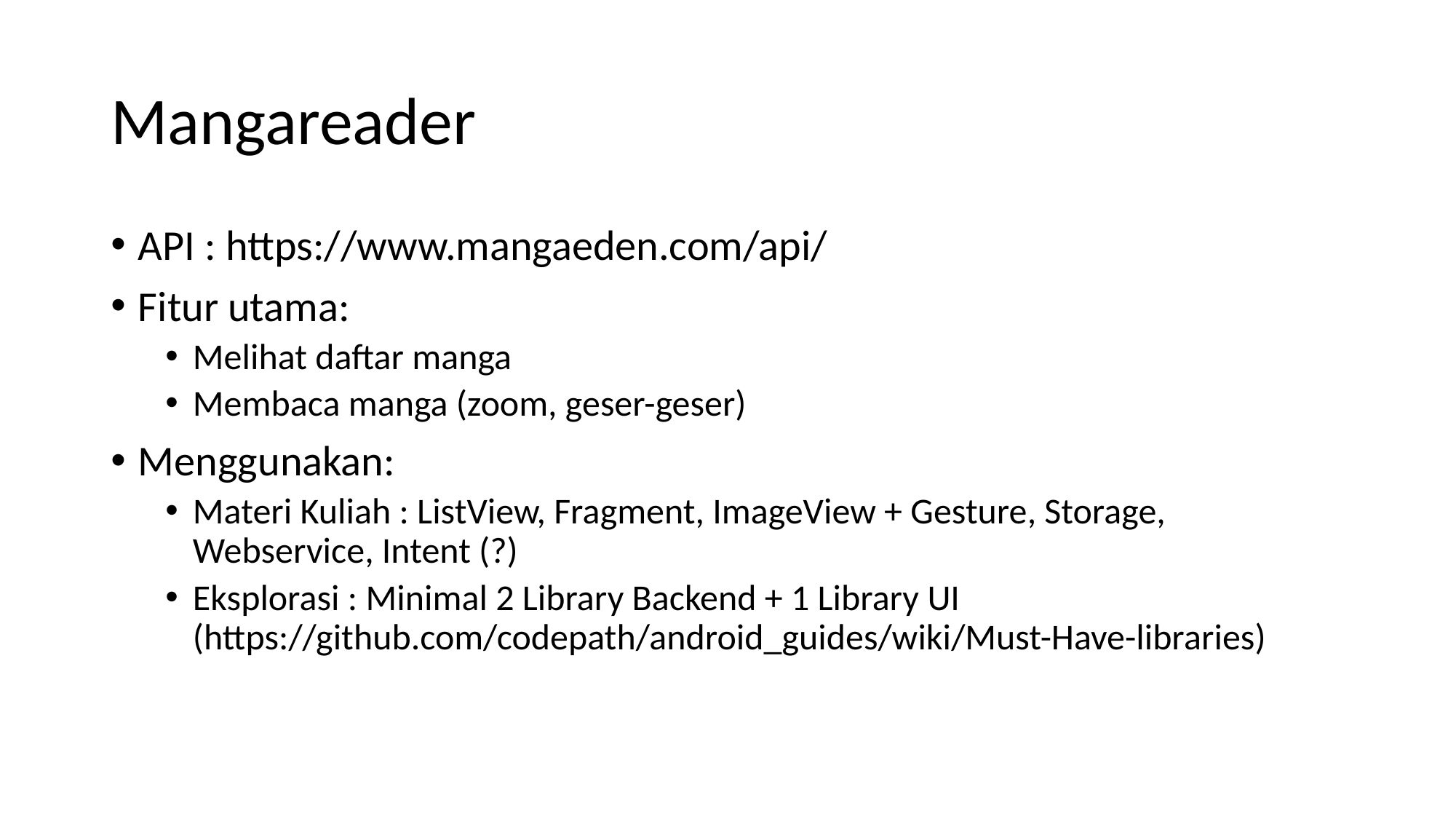

# Mangareader
API : https://www.mangaeden.com/api/
Fitur utama:
Melihat daftar manga
Membaca manga (zoom, geser-geser)
Menggunakan:
Materi Kuliah : ListView, Fragment, ImageView + Gesture, Storage, Webservice, Intent (?)
Eksplorasi : Minimal 2 Library Backend + 1 Library UI (https://github.com/codepath/android_guides/wiki/Must-Have-libraries)